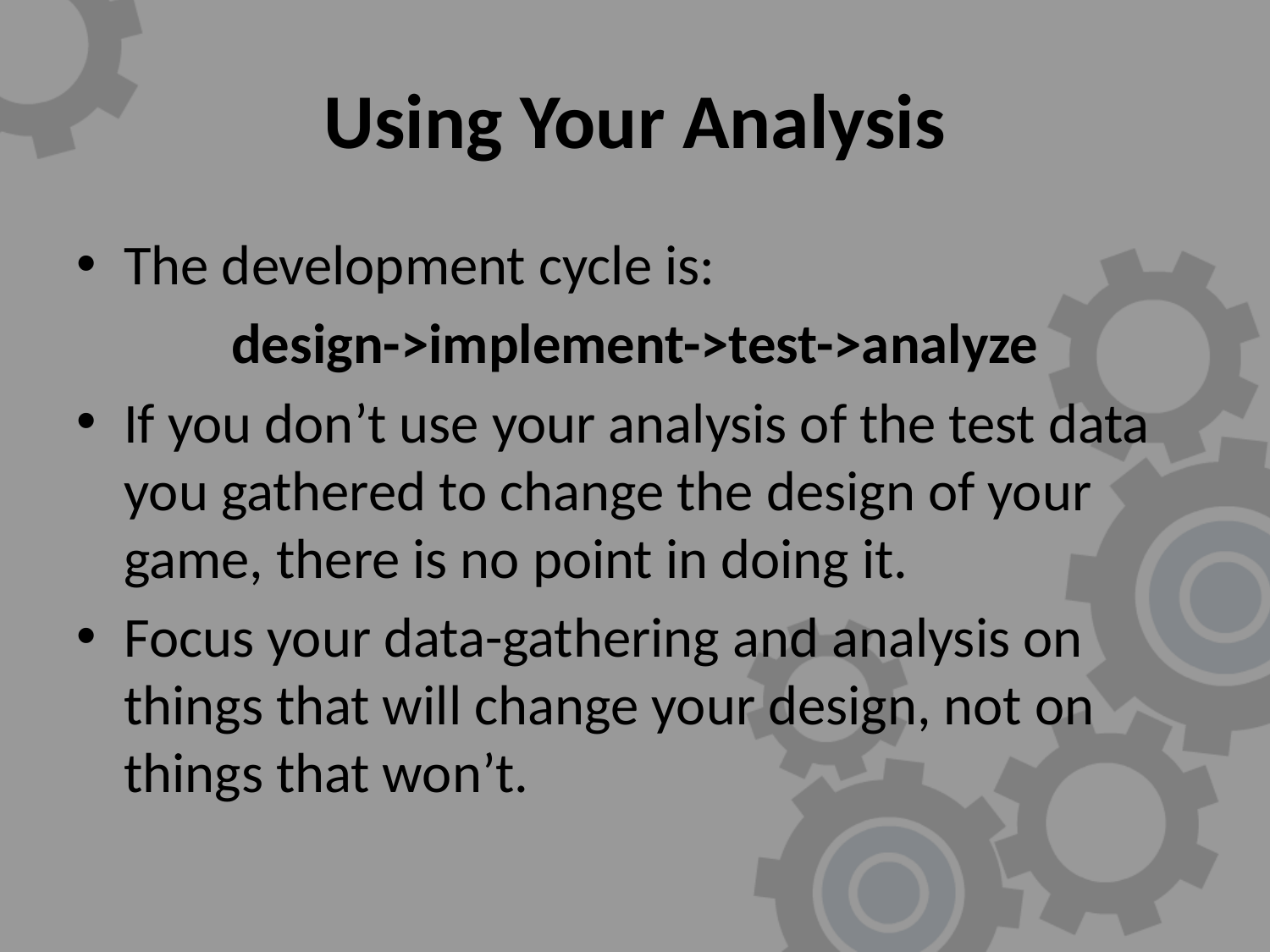

# Using Your Analysis
The development cycle is:
design->implement->test->analyze
If you don’t use your analysis of the test data you gathered to change the design of your game, there is no point in doing it.
Focus your data-gathering and analysis on things that will change your design, not on things that won’t.